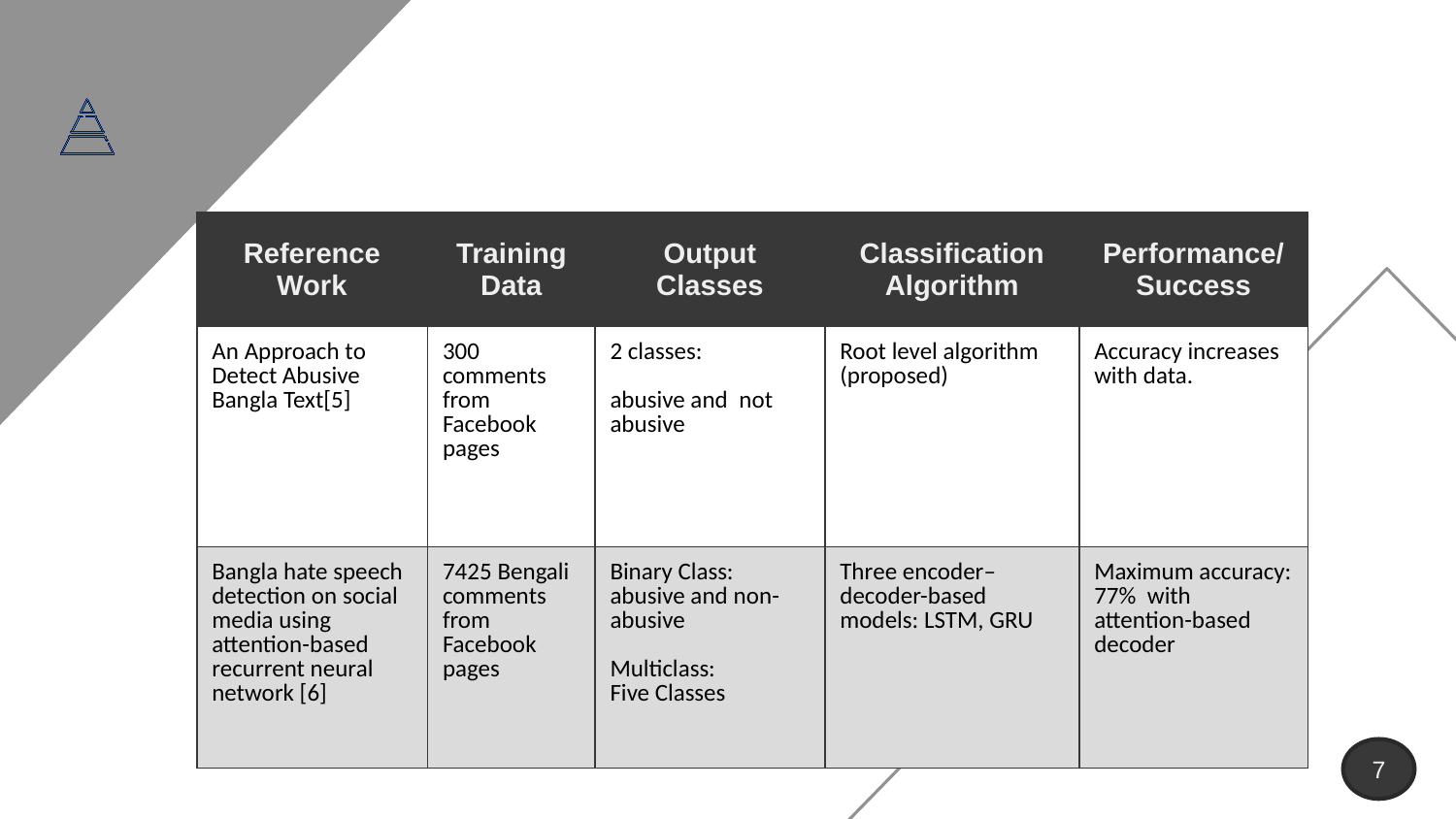

| Reference Work | Training Data | Output Classes | Classification Algorithm | Performance/ Success |
| --- | --- | --- | --- | --- |
| An Approach to Detect Abusive Bangla Text[5] | 300 comments from Facebook pages | 2 classes: abusive and not abusive | Root level algorithm (proposed) | Accuracy increases with data. |
| Bangla hate speech detection on social media using attention-based recurrent neural network [6] | 7425 Bengali comments from Facebook pages | Binary Class: abusive and non-abusive Multiclass: Five Classes | Three encoder–decoder-based models: LSTM, GRU | Maximum accuracy: 77%  with attention-based decoder |
7